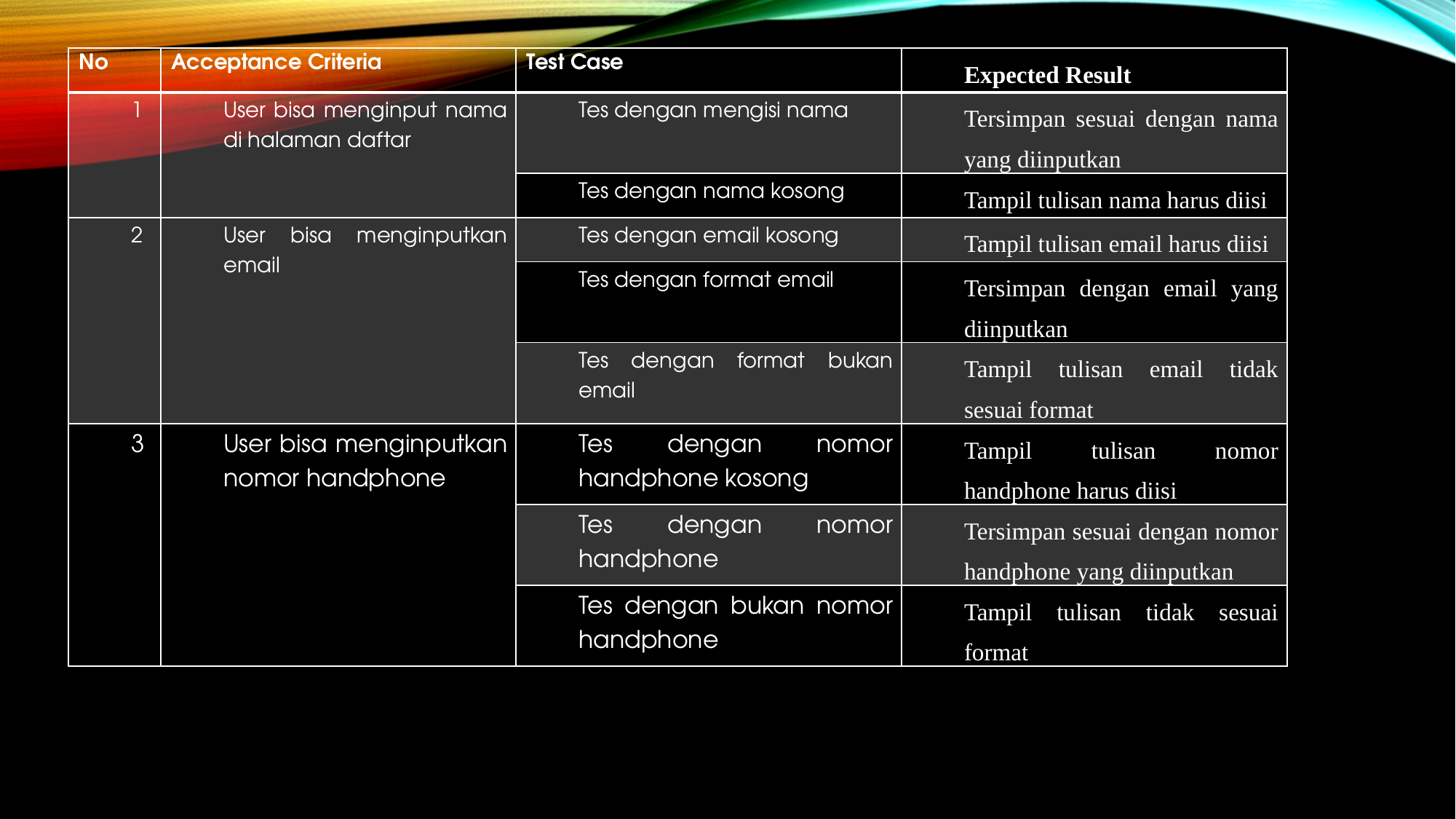

| No | Acceptance Criteria | Test Case | Expected Result |
| --- | --- | --- | --- |
| 1 | User bisa menginput nama di halaman daftar | Tes dengan mengisi nama | Tersimpan sesuai dengan nama yang diinputkan |
|  |  | Tes dengan nama kosong | Tampil tulisan nama harus diisi |
| 2 | User bisa menginputkan email | Tes dengan email kosong | Tampil tulisan email harus diisi |
|  |  | Tes dengan format email | Tersimpan dengan email yang diinputkan |
|  |  | Tes dengan format bukan email | Tampil tulisan email tidak sesuai format |
| 3 | User bisa menginputkan nomor handphone | Tes dengan nomor handphone kosong | Tampil tulisan nomor handphone harus diisi |
|  |  | Tes dengan nomor handphone | Tersimpan sesuai dengan nomor handphone yang diinputkan |
|  |  | Tes dengan bukan nomor handphone | Tampil tulisan tidak sesuai format |